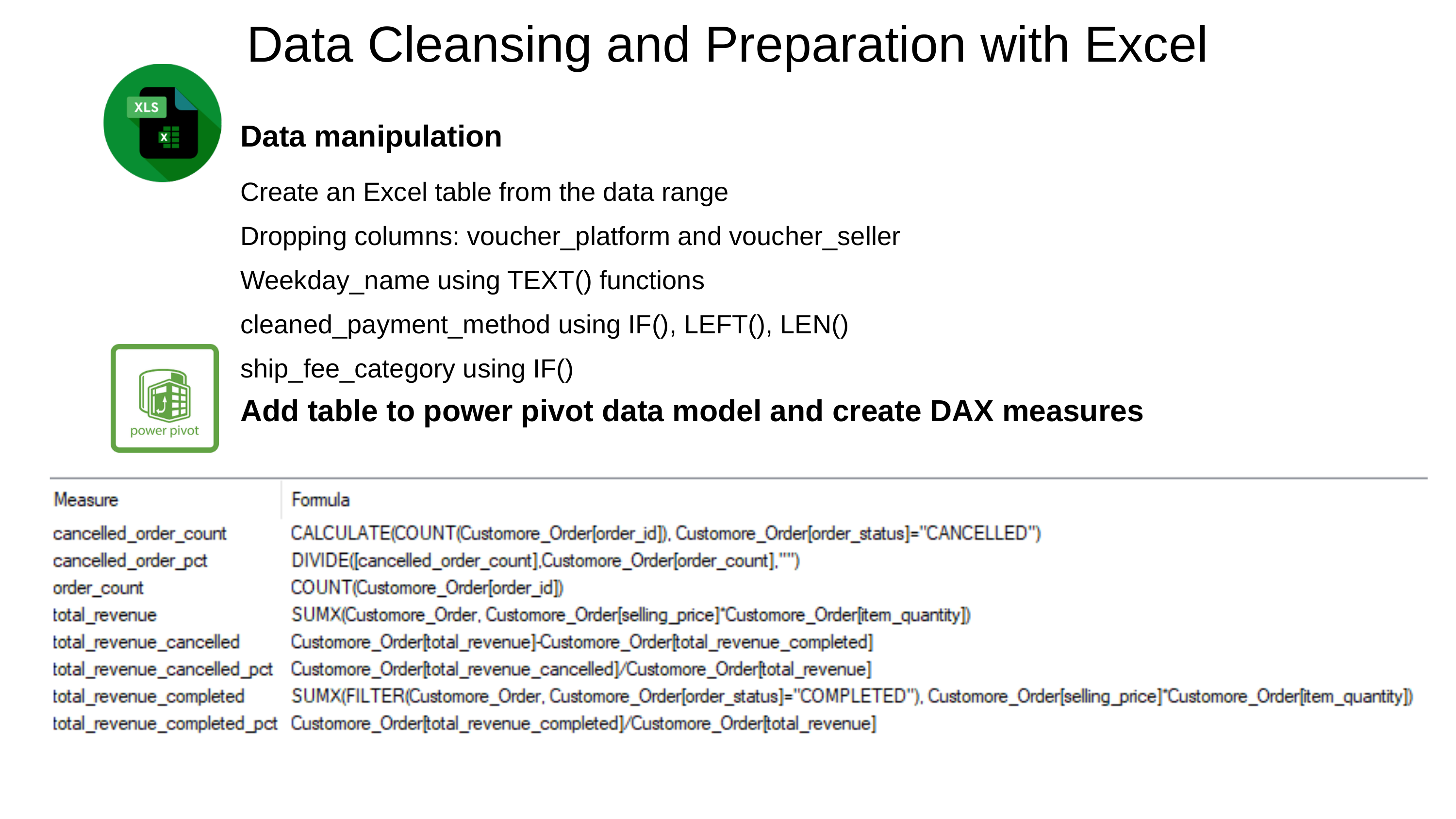

Data Cleansing and Preparation with Excel

Data manipulation
Create an Excel table from the data range
Dropping columns: voucher_platform and voucher_seller
Weekday_name using TEXT() functions
cleaned_payment_method using IF(), LEFT(), LEN()
ship_fee_category using IF()

Add table to power pivot data model and create DAX measures